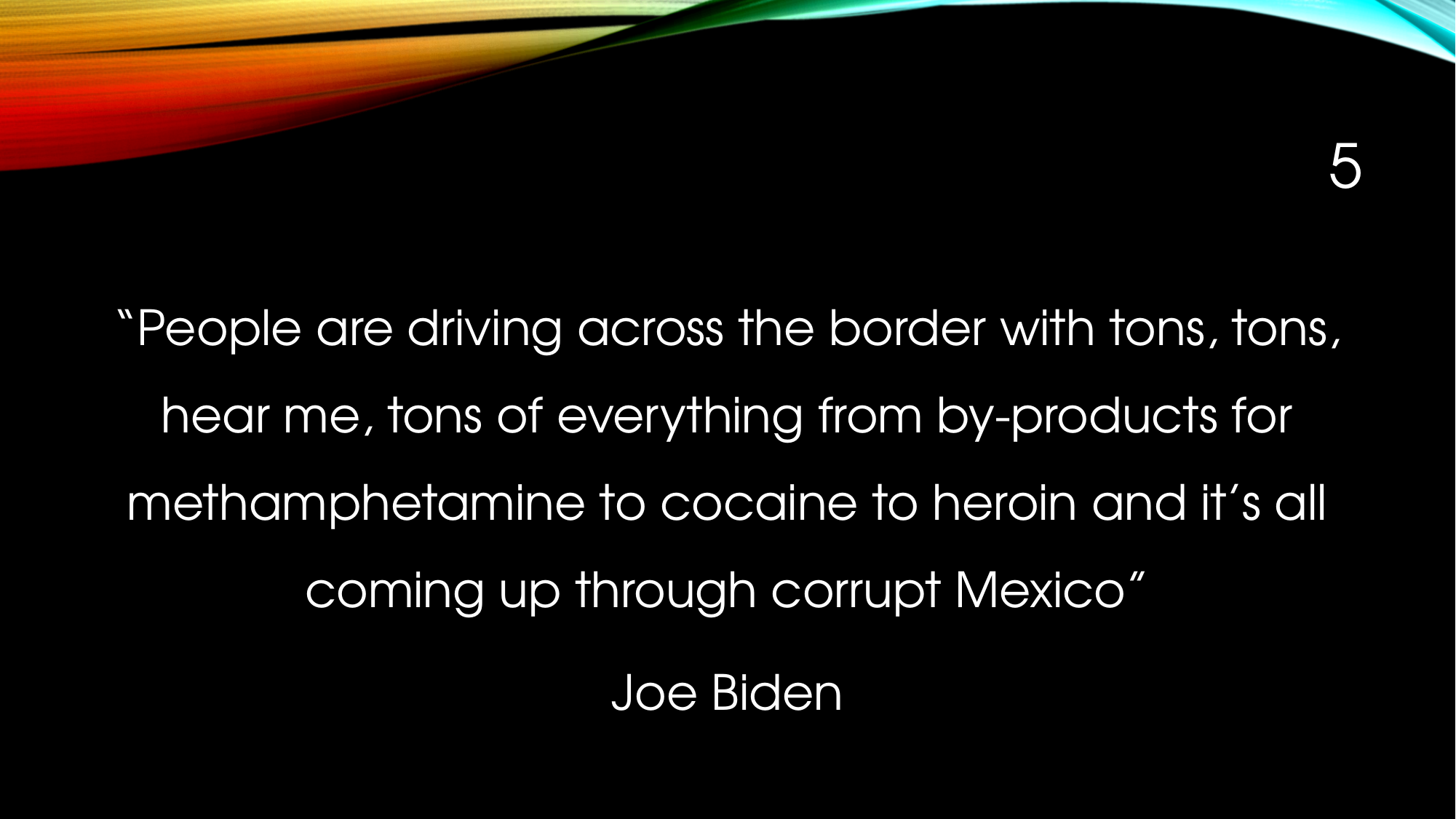

# 5
“People are driving across the border with tons, tons, hear me, tons of everything from by-products for methamphetamine to cocaine to heroin and it’s all coming up through corrupt Mexico”
Joe Biden